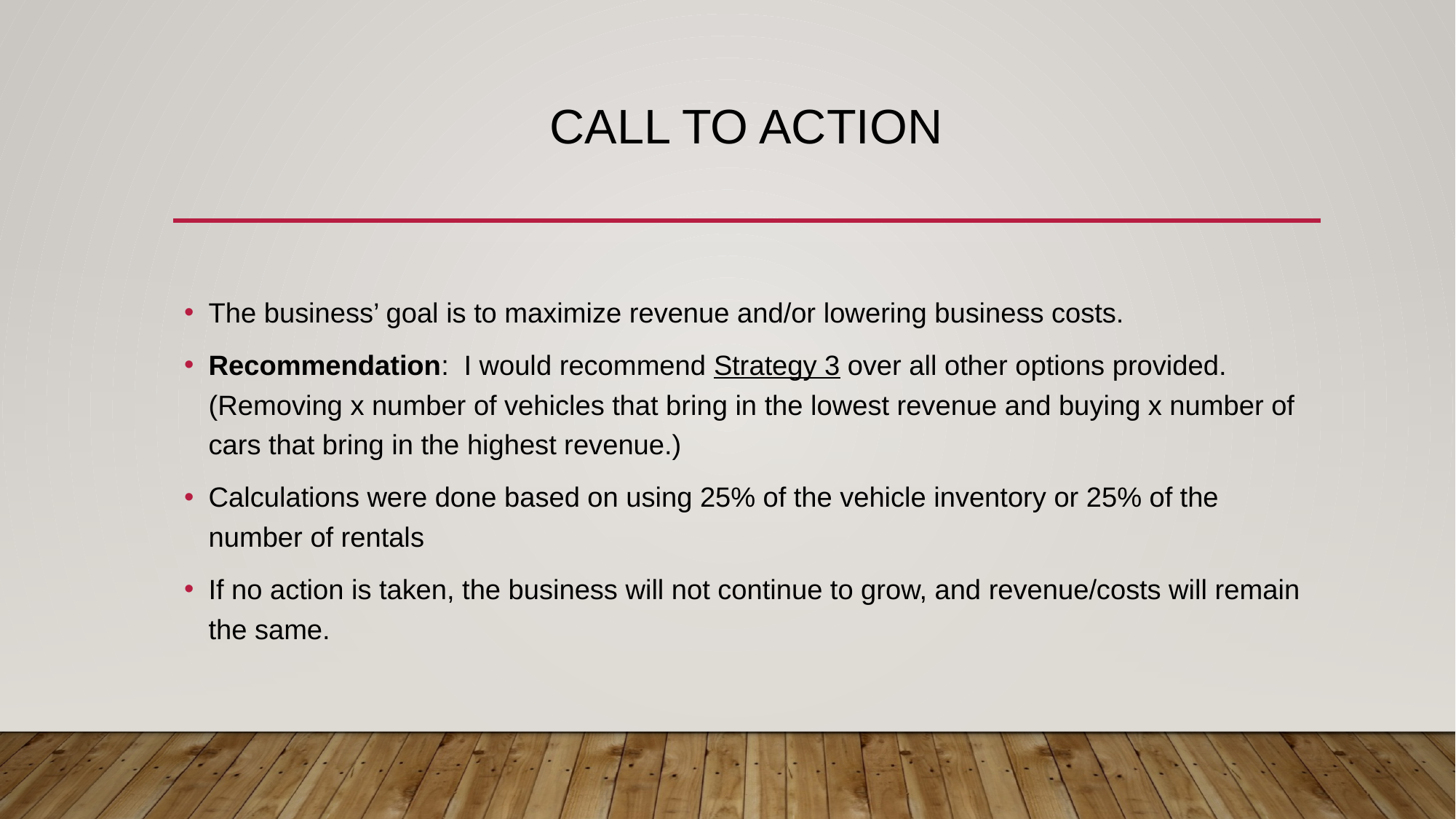

# Call to Action

The business’ goal is to maximize revenue and/or lowering business costs.
Recommendation:  I would recommend Strategy 3 over all other options provided. (Removing x number of vehicles that bring in the lowest revenue and buying x number of cars that bring in the highest revenue.)
Calculations were done based on using 25% of the vehicle inventory or 25% of the number of rentals
If no action is taken, the business will not continue to grow, and revenue/costs will remain the same.